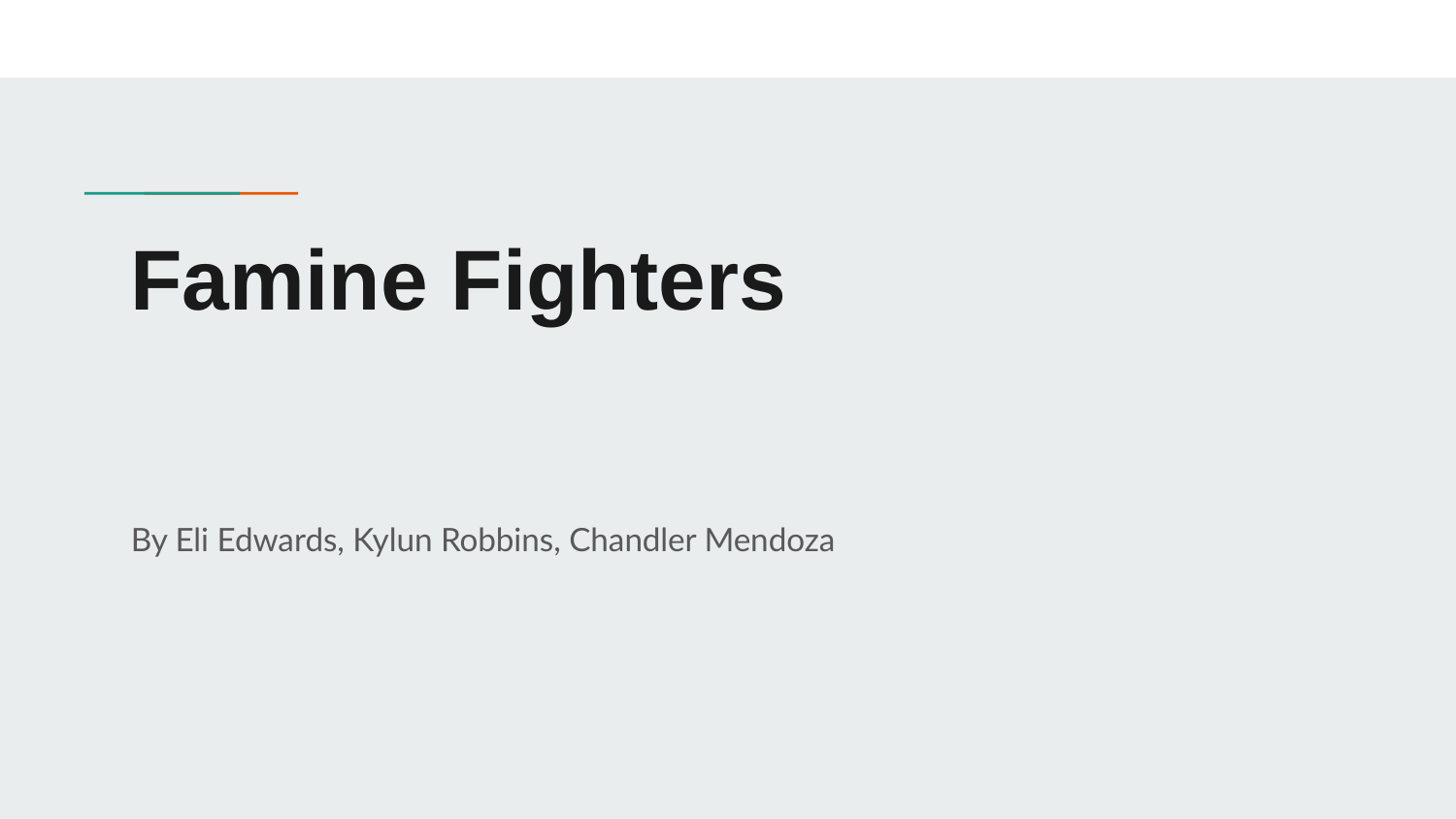

# Famine Fighters
By Eli Edwards, Kylun Robbins, Chandler Mendoza